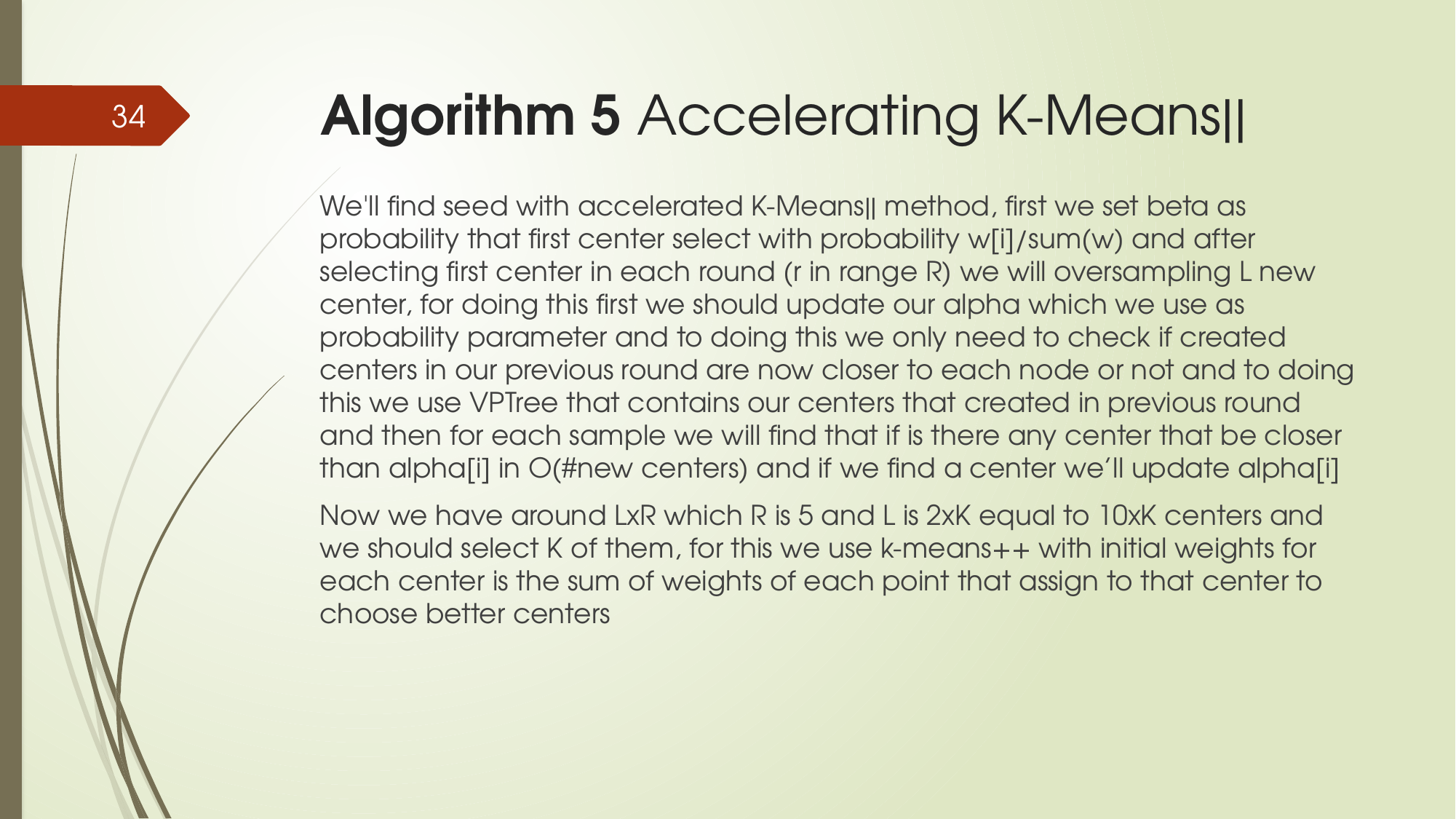

# Algorithm 5 Accelerating K-Means||
34
We'll find seed with accelerated K-Means|| method, first we set beta as probability that first center select with probability w[i]/sum(w) and after selecting first center in each round (r in range R) we will oversampling L new center, for doing this first we should update our alpha which we use as probability parameter and to doing this we only need to check if created centers in our previous round are now closer to each node or not and to doing this we use VPTree that contains our centers that created in previous round and then for each sample we will find that if is there any center that be closer than alpha[i] in O(#new centers) and if we find a center we’ll update alpha[i]
Now we have around LxR which R is 5 and L is 2xK equal to 10xK centers and we should select K of them, for this we use k-means++ with initial weights for each center is the sum of weights of each point that assign to that center to choose better centers